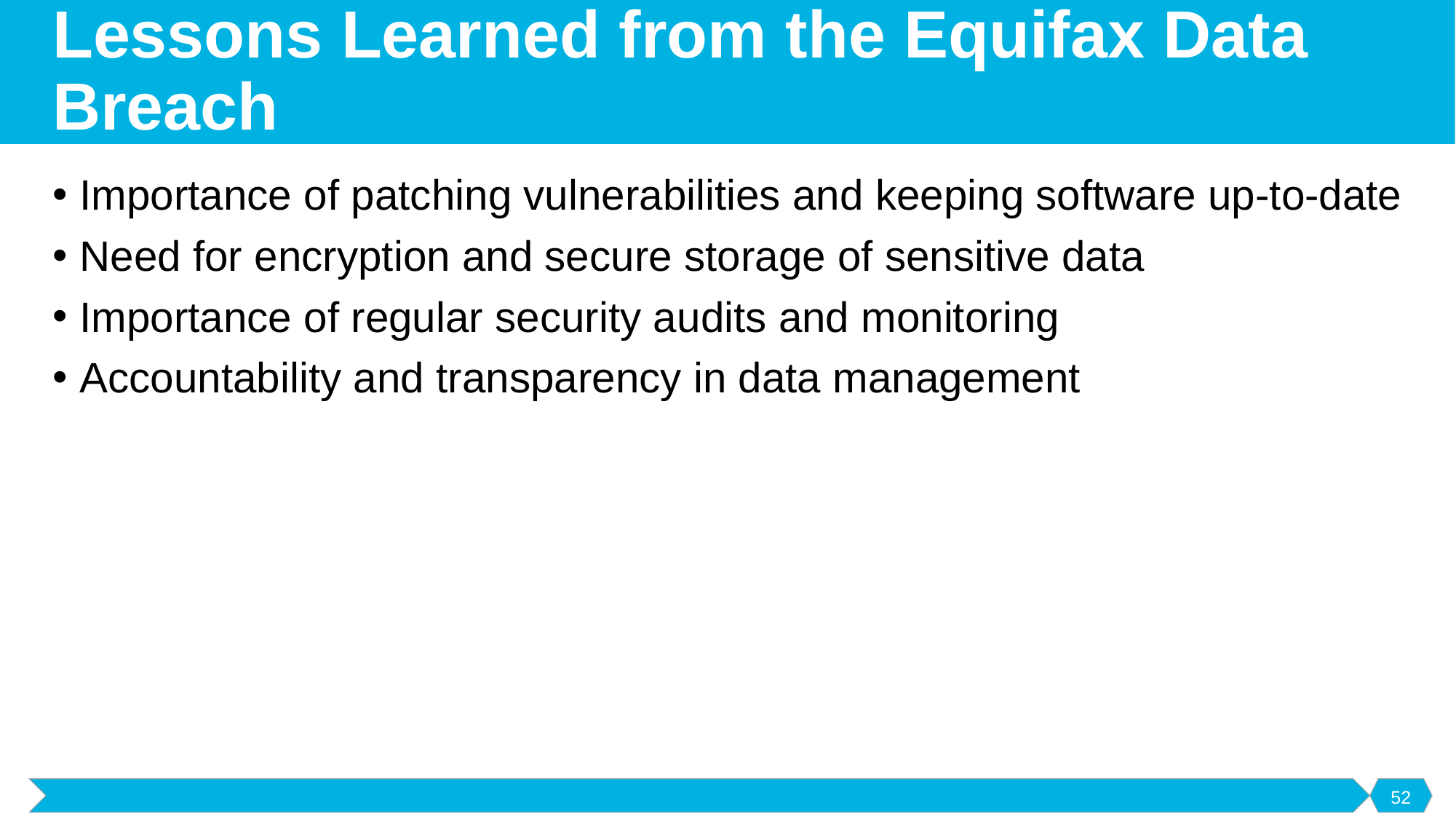

# Lessons Learned from the Equifax Data Breach
Importance of patching vulnerabilities and keeping software up-to-date
Need for encryption and secure storage of sensitive data
Importance of regular security audits and monitoring
Accountability and transparency in data management

52